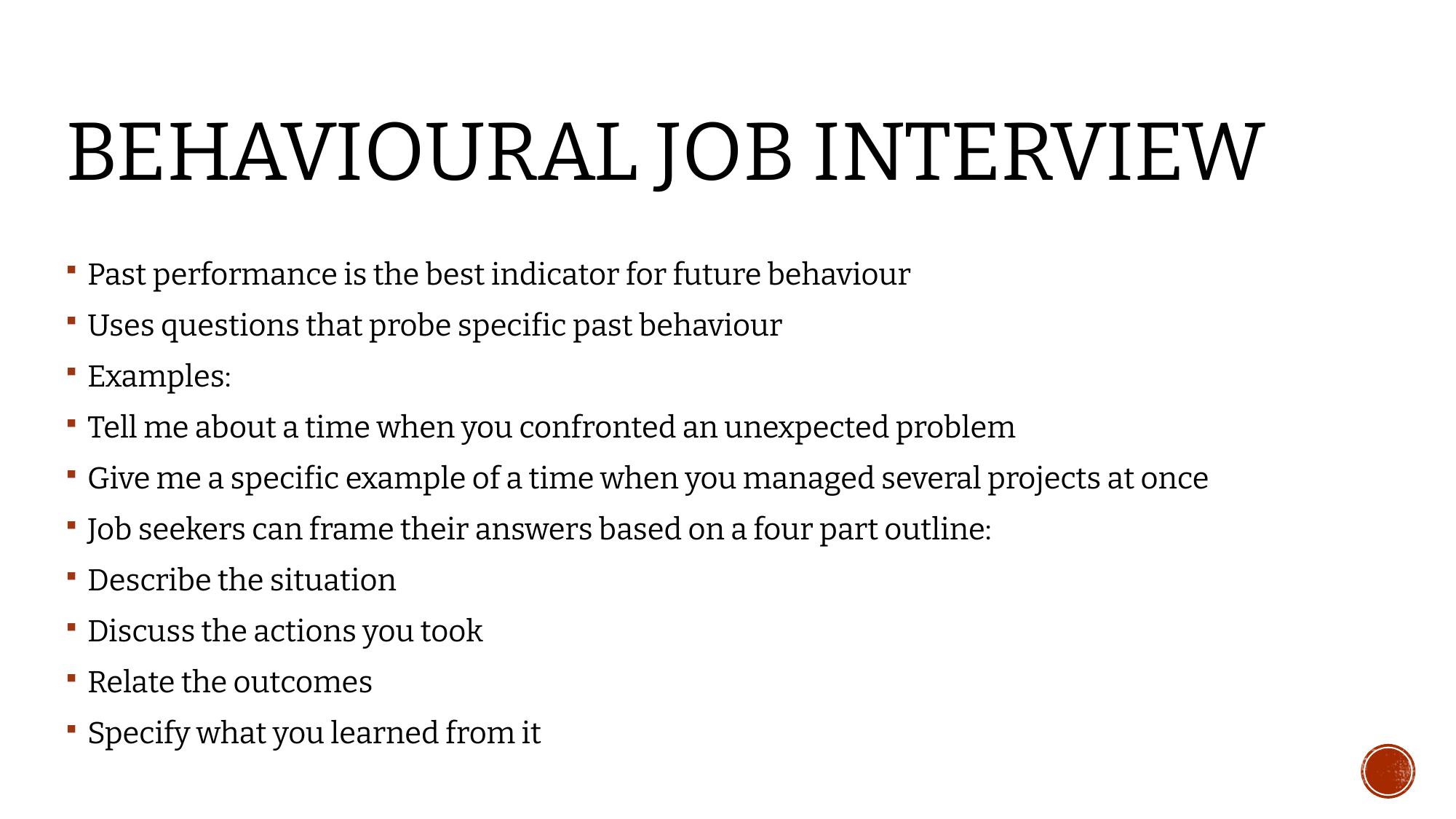

# Behavioural job interview
Past performance is the best indicator for future behaviour
Uses questions that probe specific past behaviour
Examples:
Tell me about a time when you confronted an unexpected problem
Give me a specific example of a time when you managed several projects at once
Job seekers can frame their answers based on a four part outline:
Describe the situation
Discuss the actions you took
Relate the outcomes
Specify what you learned from it